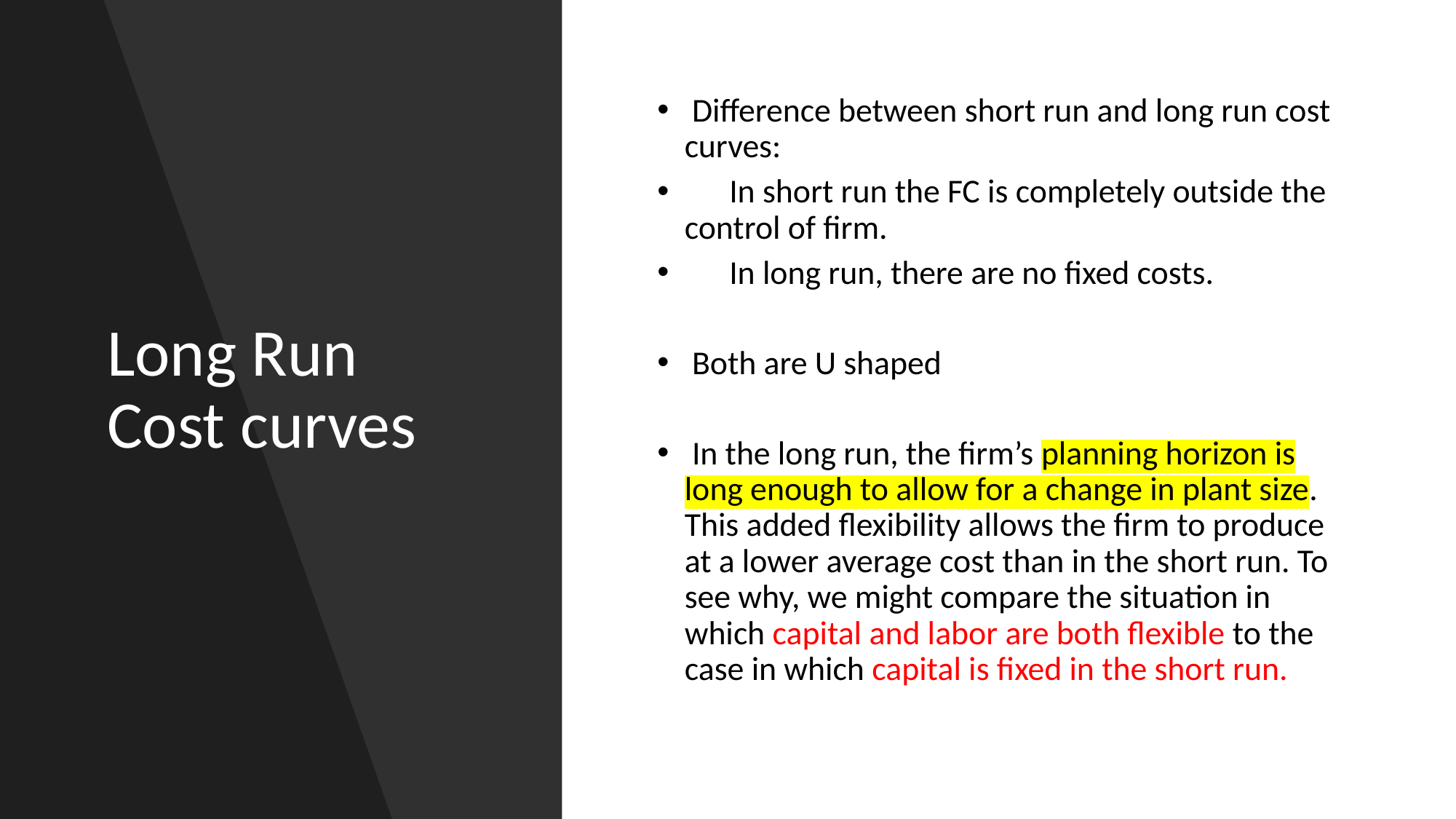

# Long Run Cost curves
 Difference between short run and long run cost curves:
      In short run the FC is completely outside the control of firm.
      In long run, there are no fixed costs.

 Both are U shaped

 In the long run, the firm’s planning horizon is long enough to allow for a change in plant size. This added flexibility allows the firm to produce at a lower average cost than in the short run. To see why, we might compare the situation in which capital and labor are both flexible to the case in which capital is fixed in the short run.